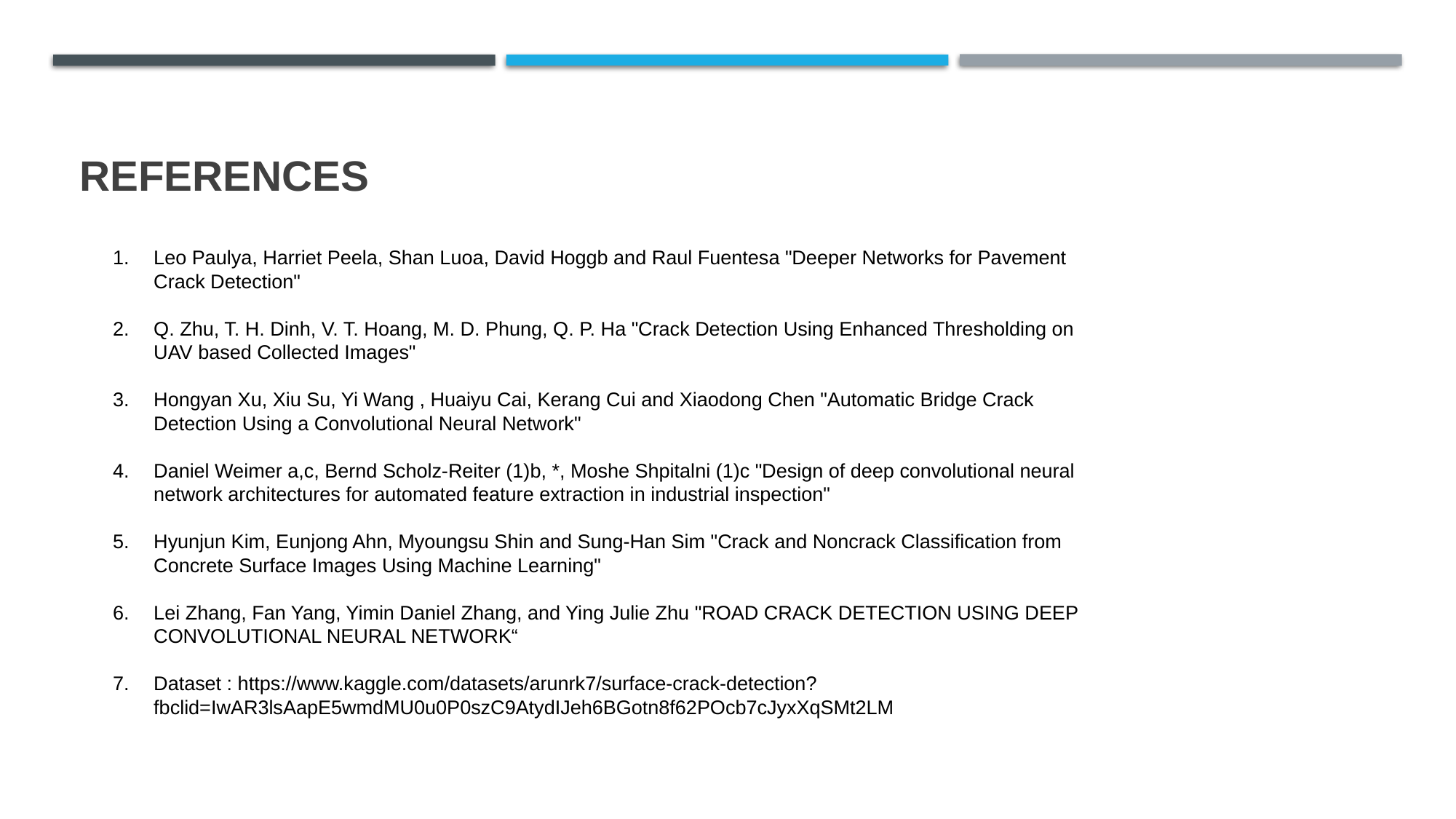

# References
Leo Paulya, Harriet Peela, Shan Luoa, David Hoggb and Raul Fuentesa "Deeper Networks for Pavement Crack Detection"

Q. Zhu, T. H. Dinh, V. T. Hoang, M. D. Phung, Q. P. Ha "Crack Detection Using Enhanced Thresholding on UAV based Collected Images"

Hongyan Xu, Xiu Su, Yi Wang , Huaiyu Cai, Kerang Cui and Xiaodong Chen "Automatic Bridge Crack Detection Using a Convolutional Neural Network"

Daniel Weimer a,c, Bernd Scholz-Reiter (1)b, *, Moshe Shpitalni (1)c "Design of deep convolutional neural network architectures for automated feature extraction in industrial inspection"

Hyunjun Kim, Eunjong Ahn, Myoungsu Shin and Sung-Han Sim "Crack and Noncrack Classification from Concrete Surface Images Using Machine Learning"

Lei Zhang, Fan Yang, Yimin Daniel Zhang, and Ying Julie Zhu "ROAD CRACK DETECTION USING DEEP CONVOLUTIONAL NEURAL NETWORK“

Dataset : https://www.kaggle.com/datasets/arunrk7/surface-crack-detection?fbclid=IwAR3lsAapE5wmdMU0u0P0szC9AtydIJeh6BGotn8f62POcb7cJyxXqSMt2LM